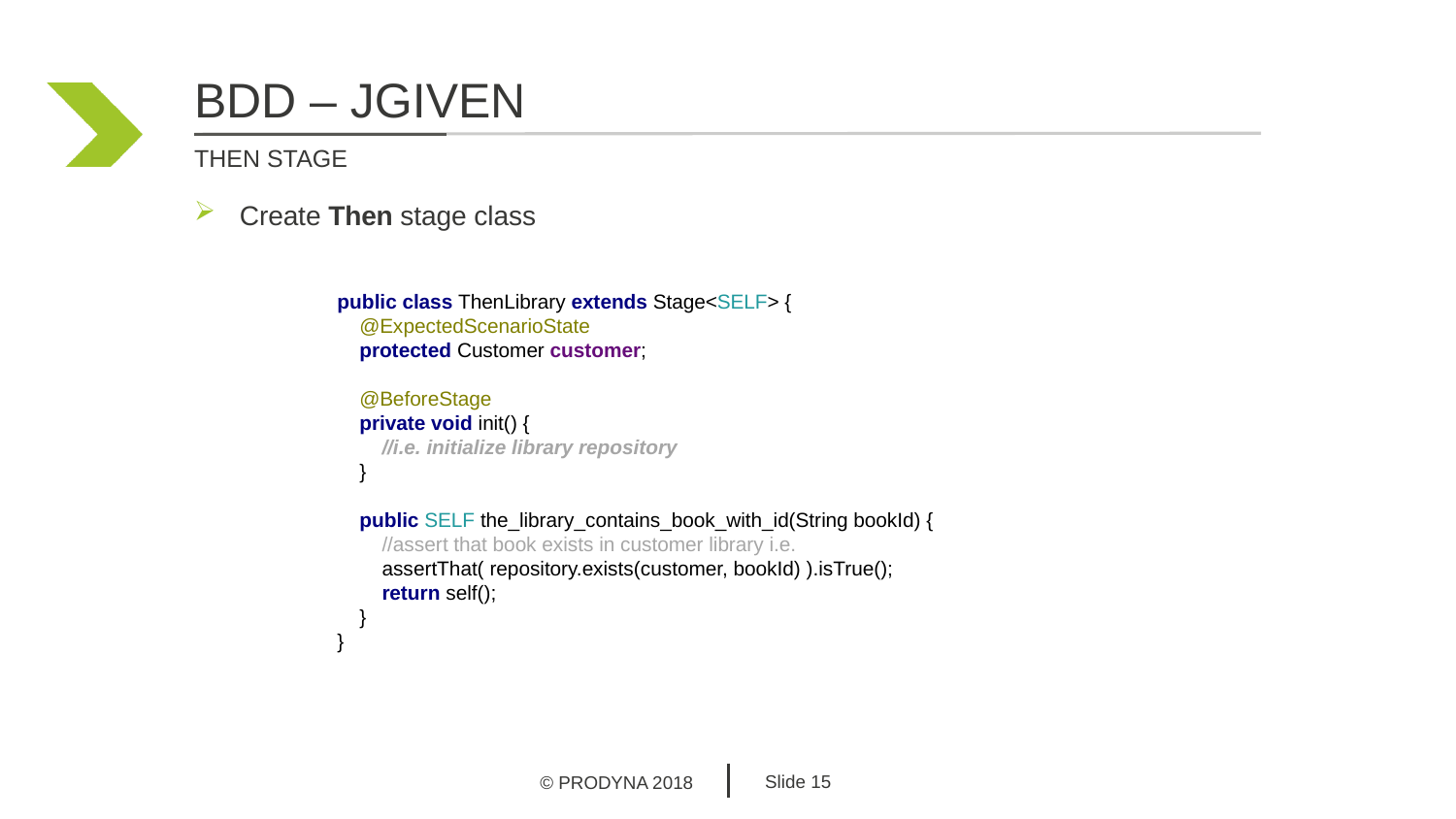

BDD – JGiven
Then stage

Create Then stage class
public class ThenLibrary extends Stage<SELF> {
    @ExpectedScenarioState
    protected Customer customer;
    @BeforeStage
    private void init() {
        //i.e. initialize library repository
    }
    public SELF the_library_contains_book_with_id(String bookId) {
        //assert that book exists in customer library i.e.
        assertThat( repository.exists(customer, bookId) ).isTrue();
        return self();
    }
}